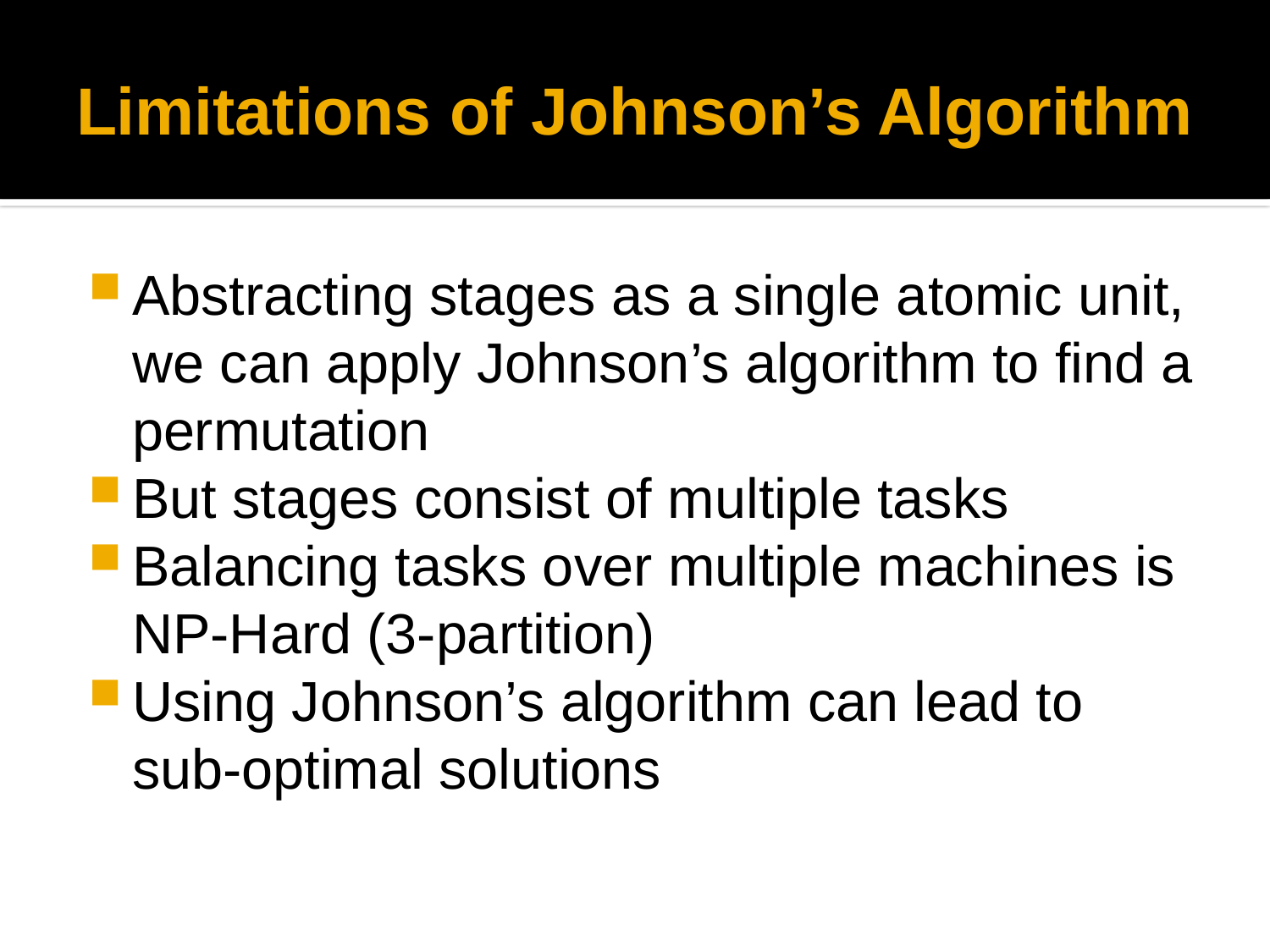

# Limitations of Johnson’s Algorithm
Abstracting stages as a single atomic unit, we can apply Johnson’s algorithm to find a permutation
But stages consist of multiple tasks
Balancing tasks over multiple machines is NP-Hard (3-partition)
Using Johnson’s algorithm can lead to sub-optimal solutions